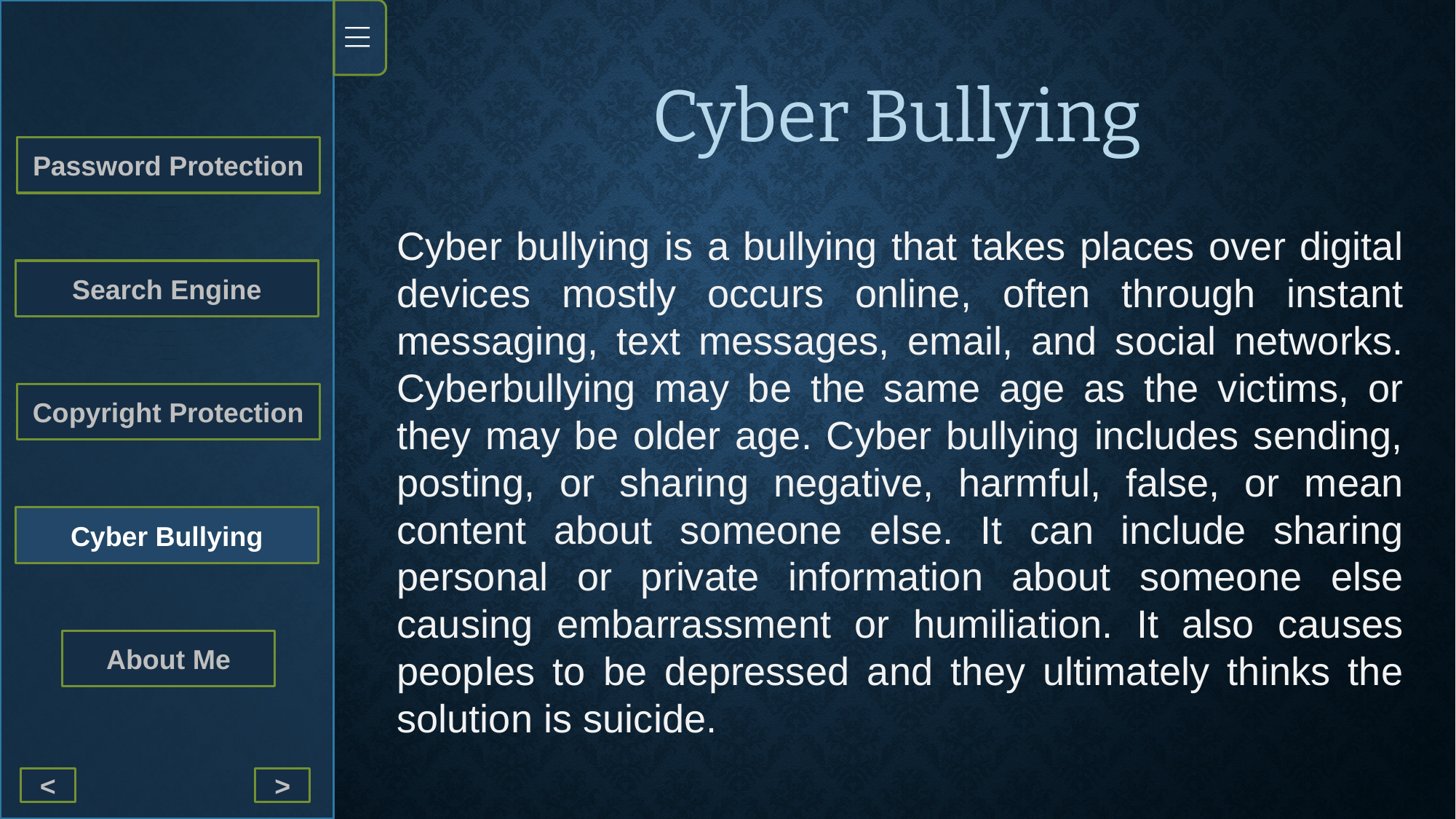

|||
Cyber Bullying
Password Protection
Cyber bullying is a bullying that takes places over digital devices mostly occurs online, often through instant messaging, text messages, email, and social networks. Cyberbullying may be the same age as the victims, or they may be older age. Cyber bullying includes sending, posting, or sharing negative, harmful, false, or mean content about someone else. It can include sharing personal or private information about someone else causing embarrassment or humiliation. It also causes peoples to be depressed and they ultimately thinks the solution is suicide.
Search Engine
Copyright Protection
Cyber Bullying
About Me
<
>